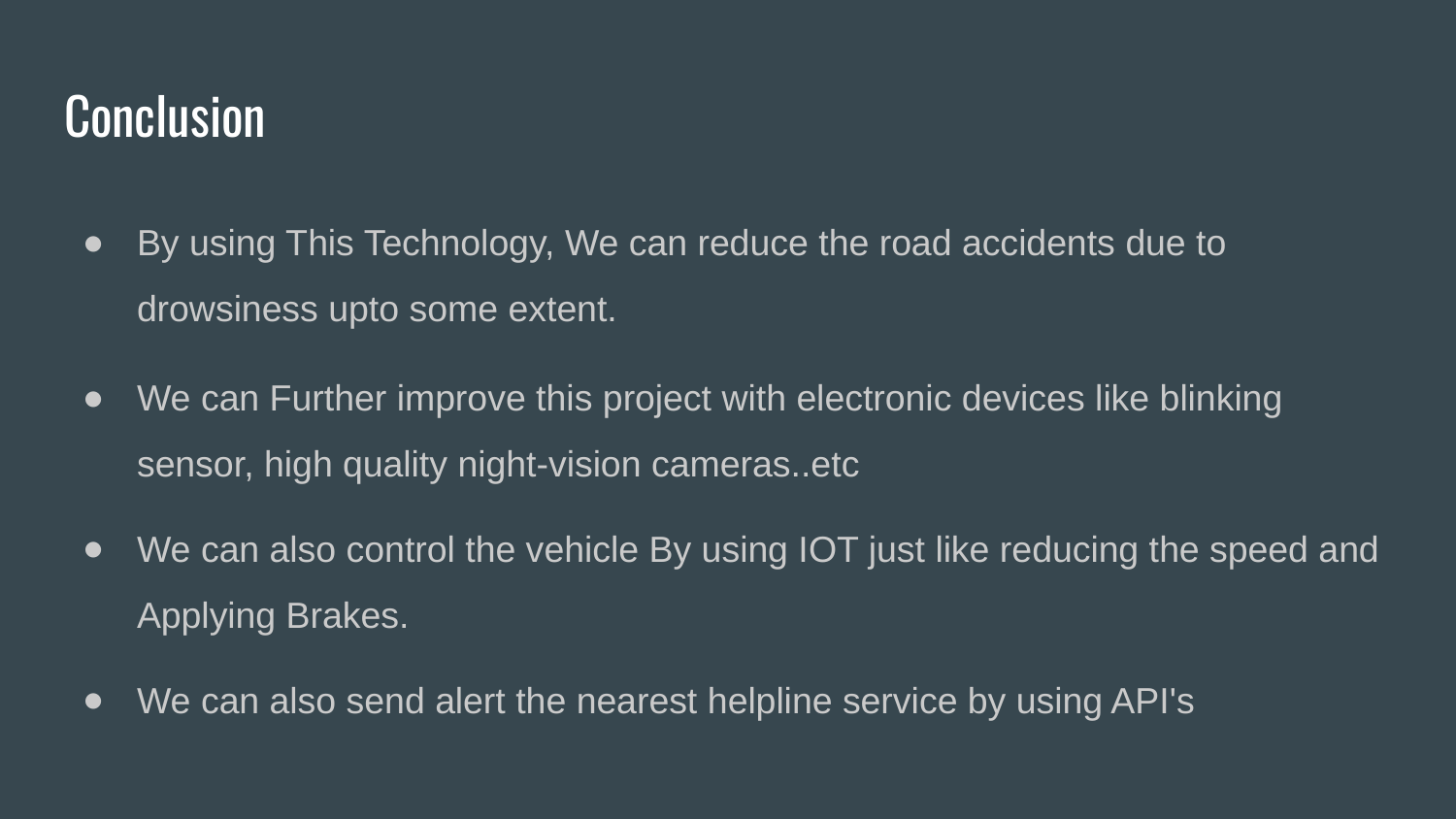

# Conclusion
By using This Technology, We can reduce the road accidents due to drowsiness upto some extent.
We can Further improve this project with electronic devices like blinking sensor, high quality night-vision cameras..etc
We can also control the vehicle By using IOT just like reducing the speed and Applying Brakes.
We can also send alert the nearest helpline service by using API's